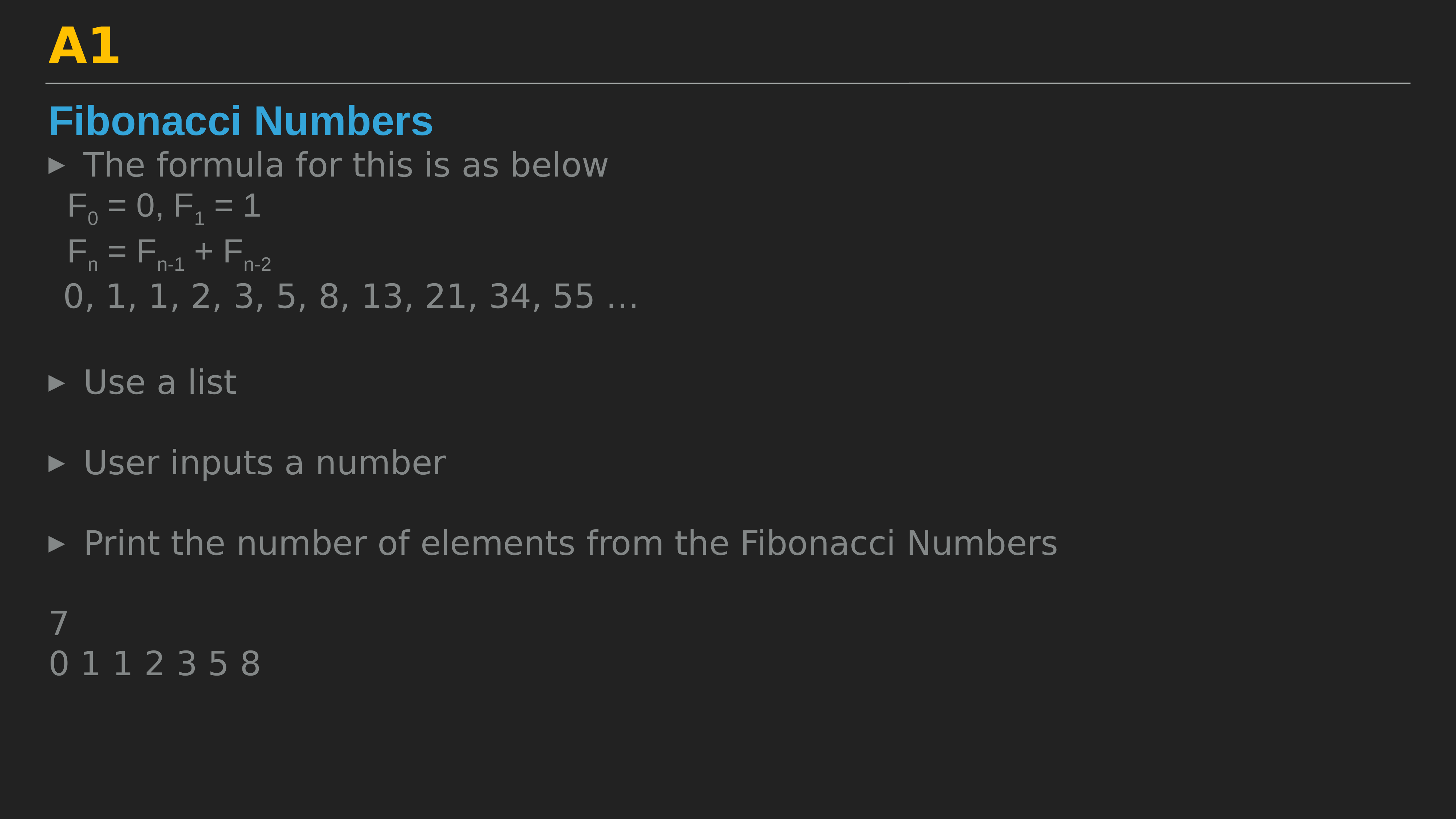

A1
Fibonacci Numbers
The formula for this is as below
  F0 = 0, F1 = 1
  Fn = Fn-1 + Fn-2
  0, 1, 1, 2, 3, 5, 8, 13, 21, 34, 55 …

Use a list

User inputs a number

Print the number of elements from the Fibonacci Numbers

7
0 1 1 2 3 5 8